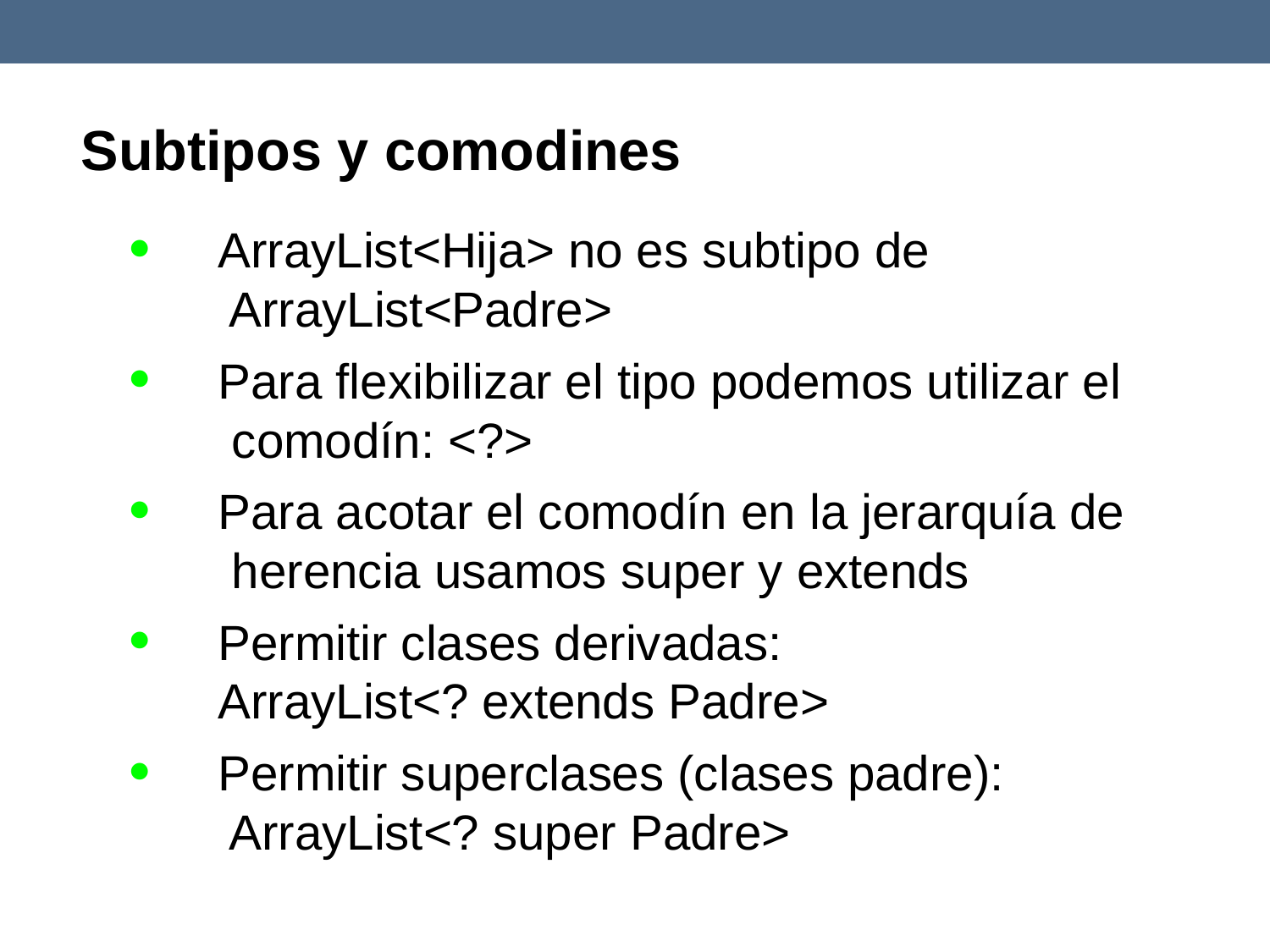

# Subtipos y comodines
•
ArrayList<Hija> no es subtipo de  ArrayList<Padre>
Para flexibilizar el tipo podemos utilizar el  comodín: <?>
Para acotar el comodín en la jerarquía de  herencia usamos super y extends
Permitir clases derivadas:  ArrayList<? extends Padre>
Permitir superclases (clases padre):  ArrayList<? super Padre>
•
•
•
•